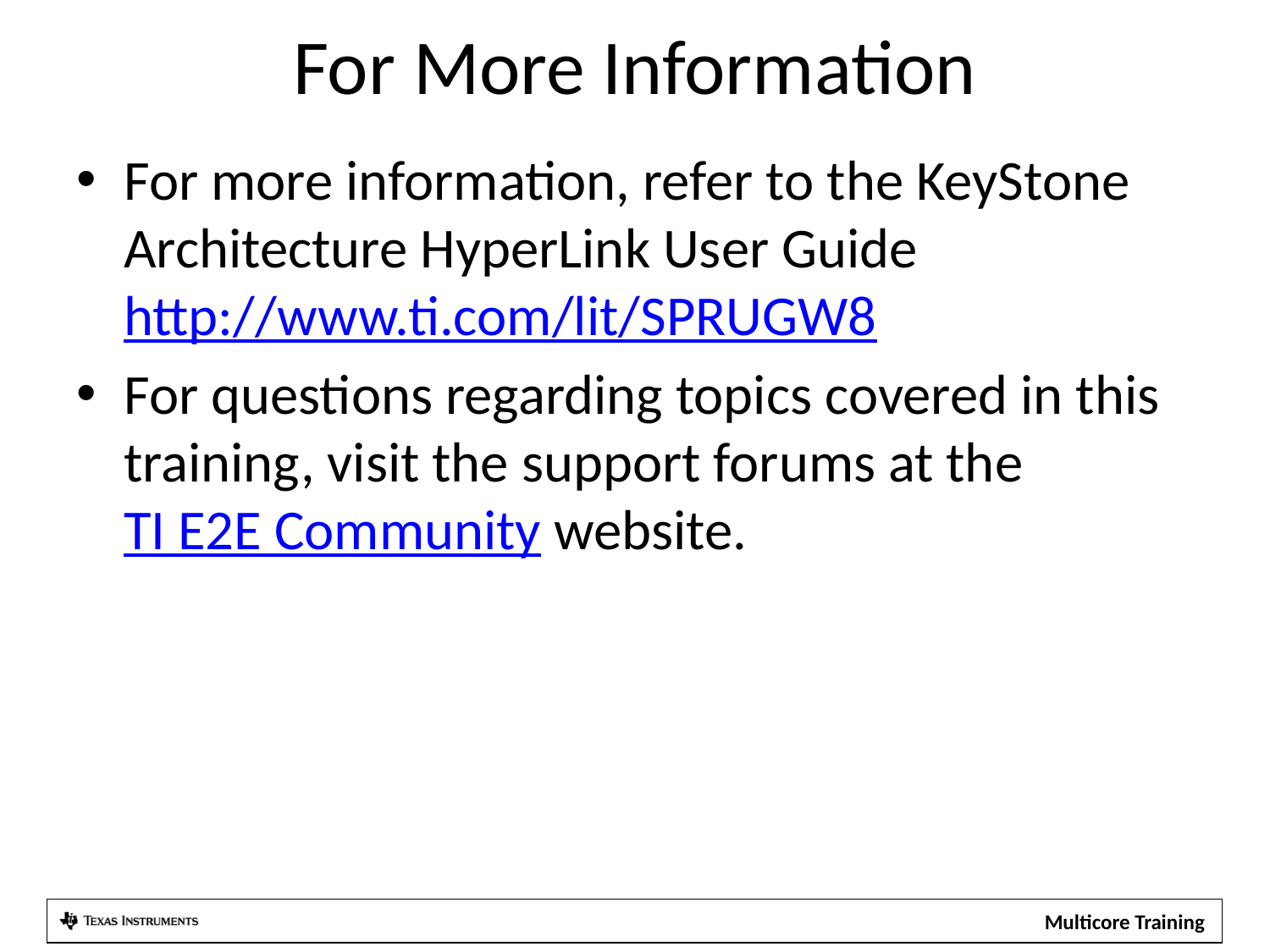

# For More Information
For more information, refer to the KeyStone Architecture HyperLink User Guide
http://www.ti.com/lit/SPRUGW8
For questions regarding topics covered in this training, visit the support forums at the
TI E2E Community website.